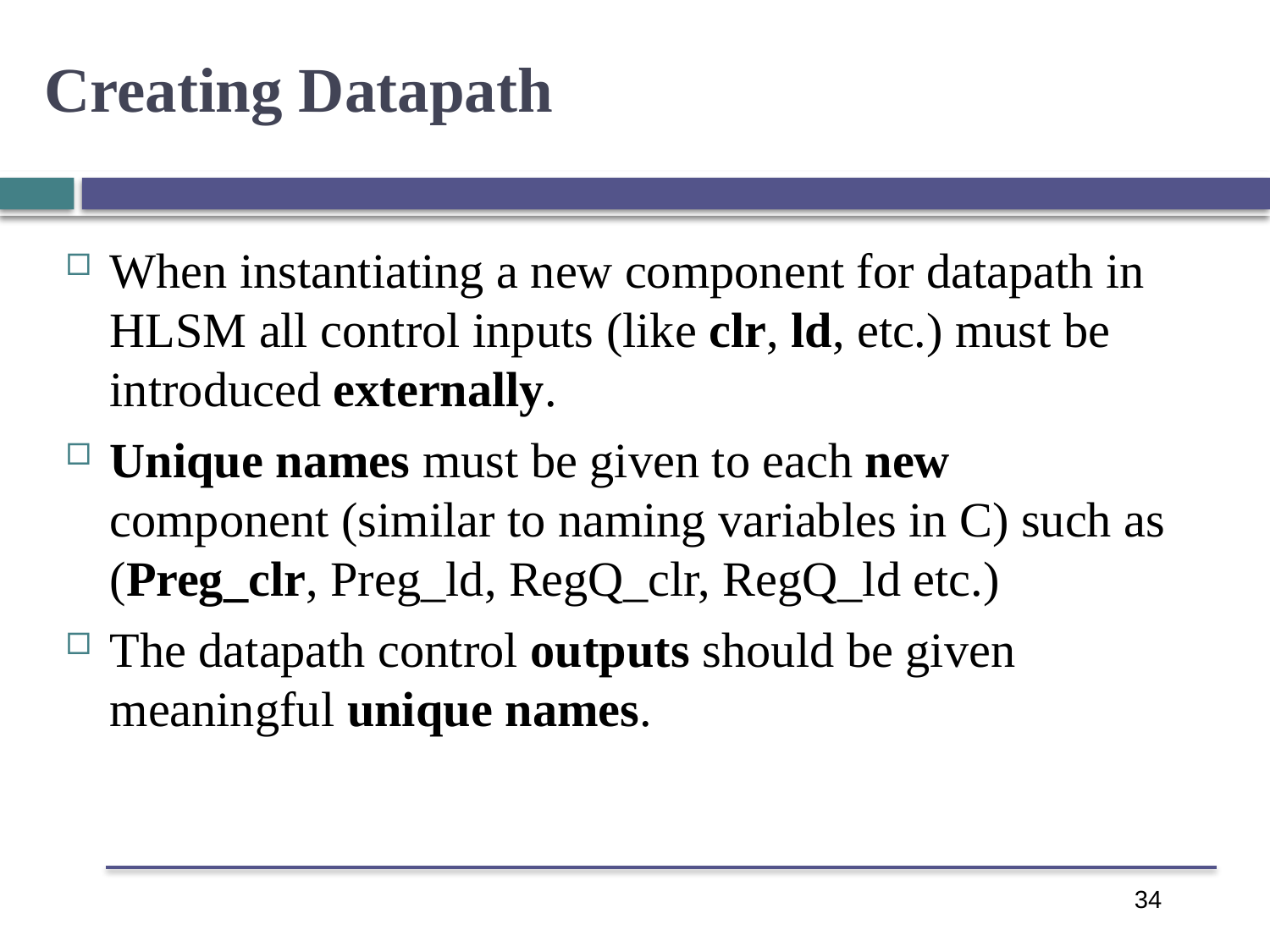

Creating Datapath
When instantiating a new component for datapath in HLSM all control inputs (like clr, ld, etc.) must be introduced externally.
Unique names must be given to each new component (similar to naming variables in C) such as (Preg_clr, Preg_ld, RegQ_clr, RegQ_ld etc.)
The datapath control outputs should be given meaningful unique names.